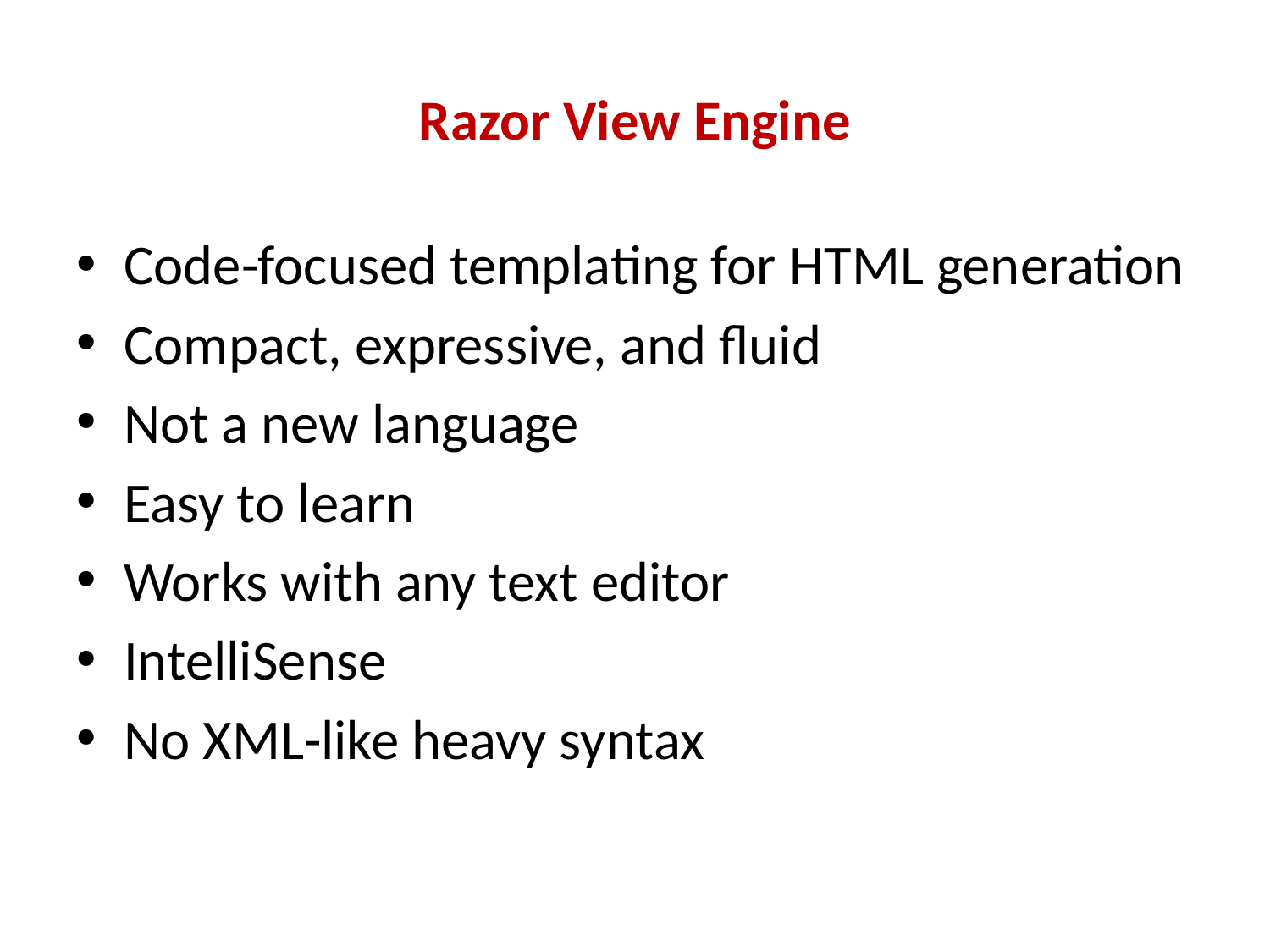

# Razor View Engine
Code-focused templating for HTML generation
Compact, expressive, and fluid
Not a new language
Easy to learn
Works with any text editor
IntelliSense
No XML-like heavy syntax